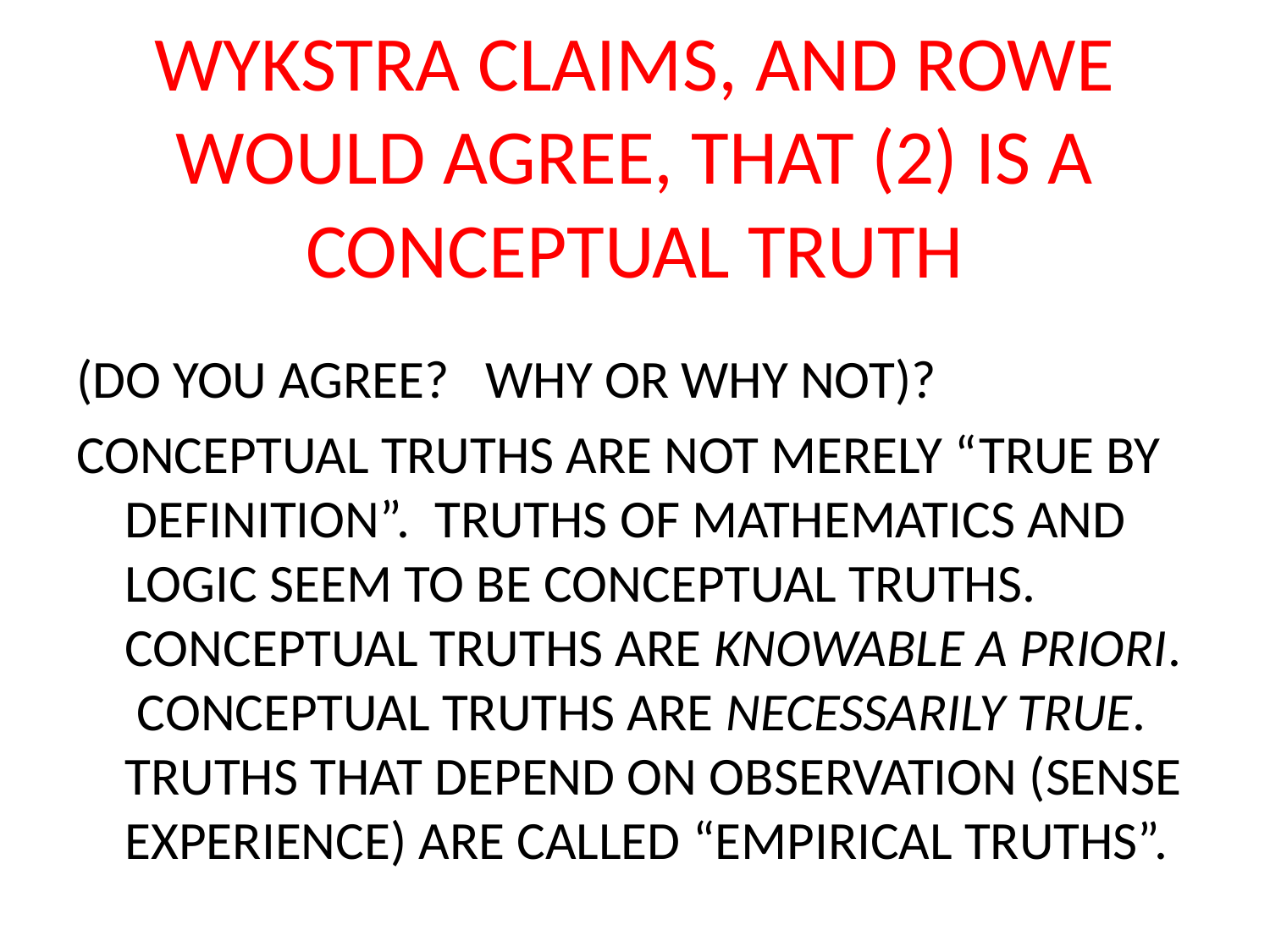

# WYKSTRA CLAIMS, AND ROWE WOULD AGREE, THAT (2) IS A CONCEPTUAL TRUTH
(DO YOU AGREE?   WHY OR WHY NOT)?
CONCEPTUAL TRUTHS ARE NOT MERELY “TRUE BY DEFINITION”.  TRUTHS OF MATHEMATICS AND LOGIC SEEM TO BE CONCEPTUAL TRUTHS.  CONCEPTUAL TRUTHS ARE KNOWABLE A PRIORI.   CONCEPTUAL TRUTHS ARE NECESSARILY TRUE.  TRUTHS THAT DEPEND ON OBSERVATION (SENSE EXPERIENCE) ARE CALLED “EMPIRICAL TRUTHS”.